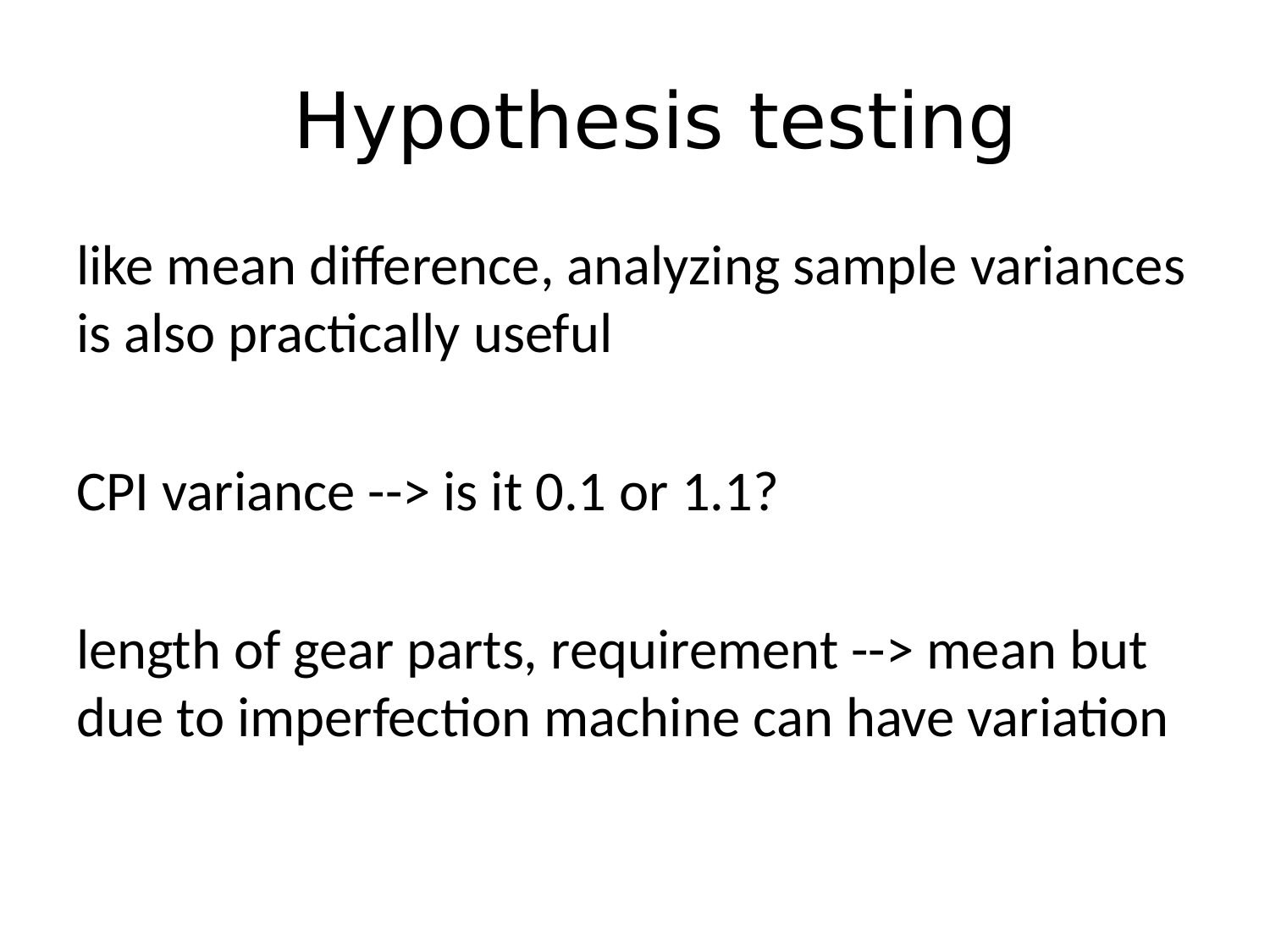

# Hypothesis testing
like mean difference, analyzing sample variances is also practically useful

CPI variance --> is it 0.1 or 1.1?

length of gear parts, requirement --> mean but due to imperfection machine can have variation